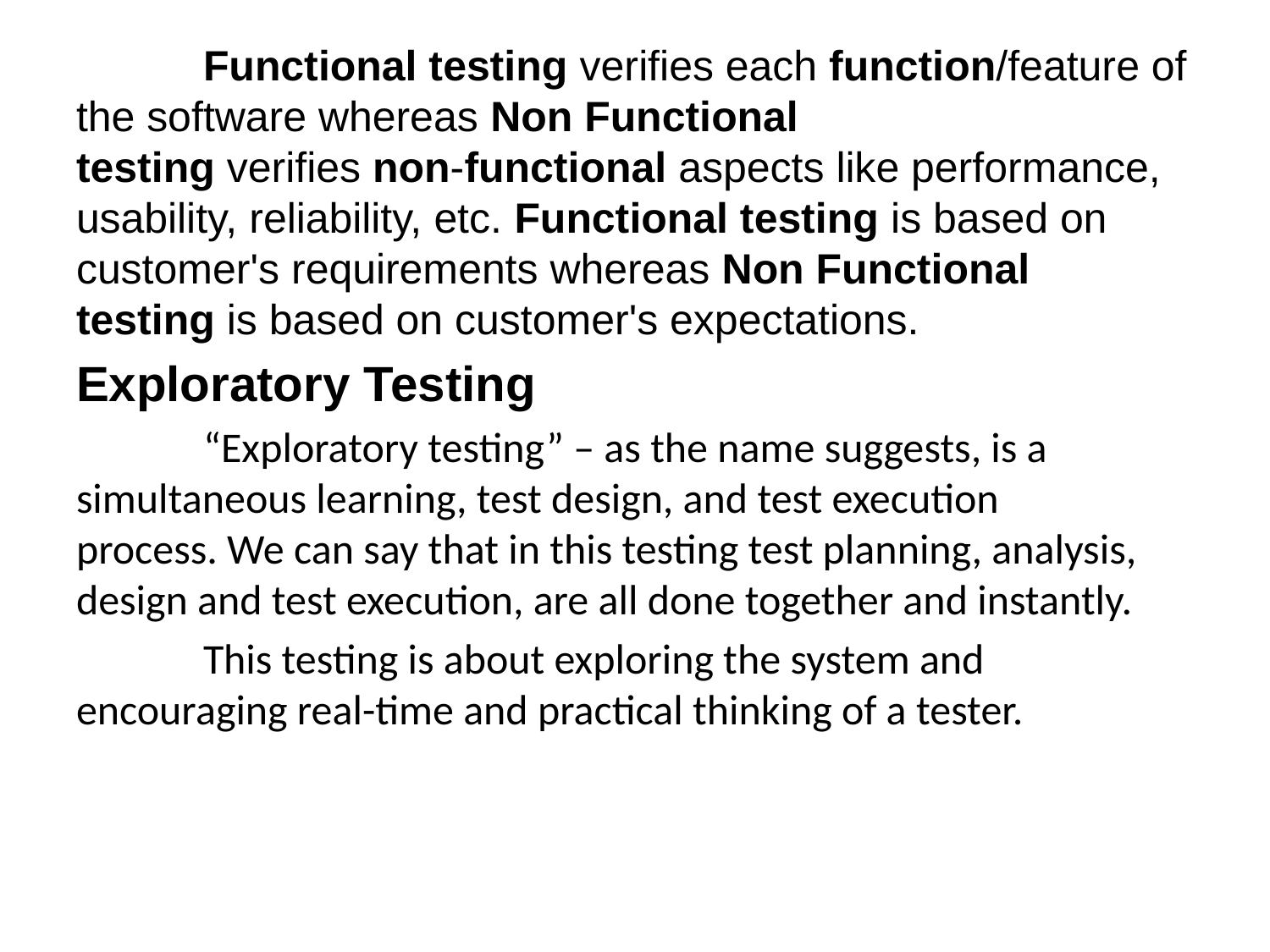

Functional testing verifies each function/feature of the software whereas Non Functional testing verifies non-functional aspects like performance, usability, reliability, etc. Functional testing is based on customer's requirements whereas Non Functional testing is based on customer's expectations.
Exploratory Testing
	“Exploratory testing” – as the name suggests, is a simultaneous learning, test design, and test execution process. We can say that in this testing test planning, analysis, design and test execution, are all done together and instantly.
	This testing is about exploring the system and encouraging real-time and practical thinking of a tester.